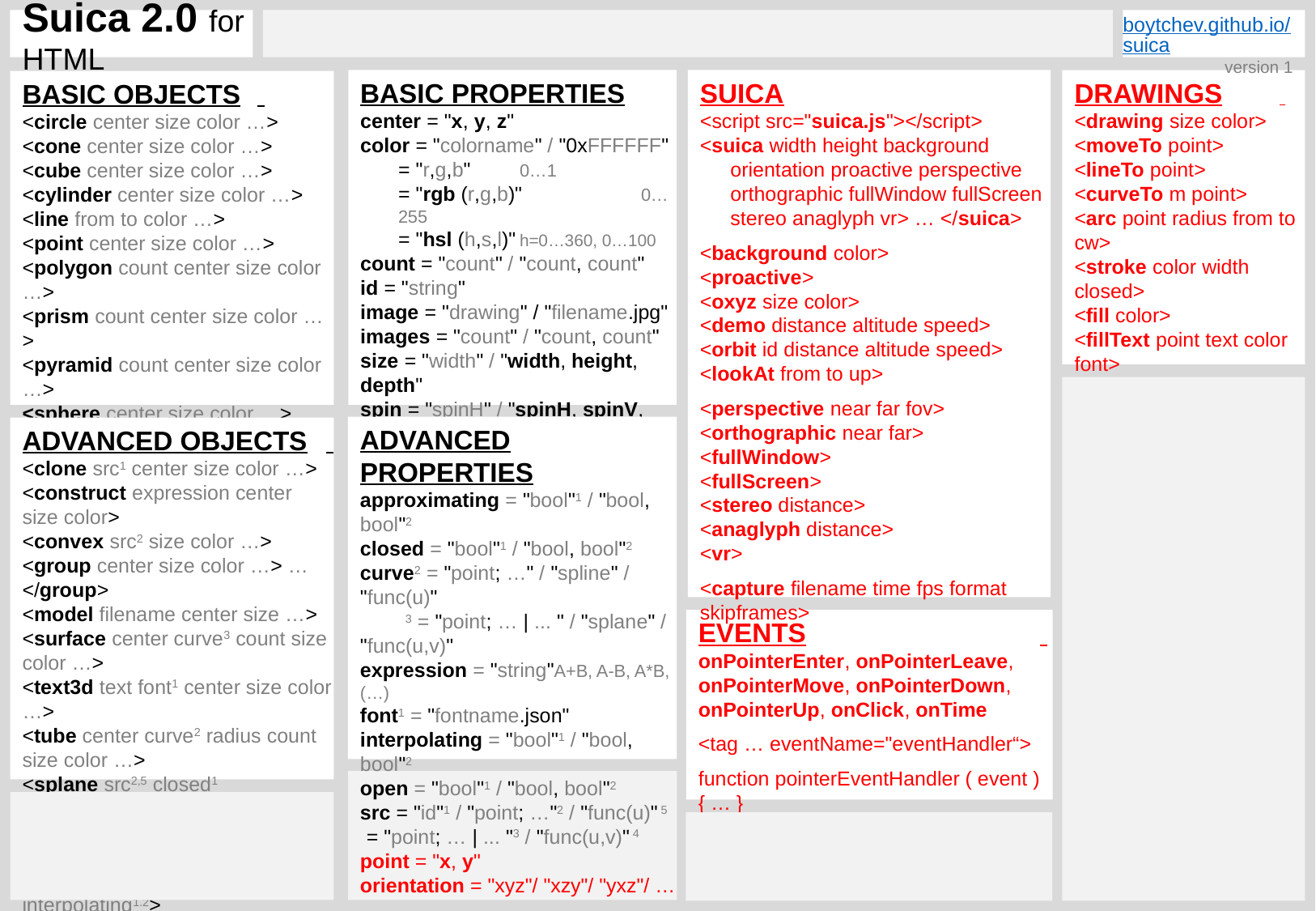

Suica 2.0 for HTML
boytchev.github.io/suica
version 1

BASIC PROPERTIES
center = "x, y, z"
color = "colorname" / "0xFFFFFF"
= "r,g,b" 	0…1
= "rgb (r,g,b)"	0…255
= "hsl (h,s,l)"	h=0…360, 0…100
count = "count" / "count, count"
id = "string"
image = "drawing" / "filename.jpg"
images = "count" / "count, count"
size = "width" / "width, height, depth"
spin = "spinH" / "spinH, spinV, spinT"
wireframe = "bool"
SUICA
<script src="suica.js"></script>
<suica width height background orientation proactive perspective orthographic fullWindow fullScreen stereo anaglyph vr> … </suica>
<background color>
<proactive>
<oxyz size color>
<demo distance altitude speed>
<orbit id distance altitude speed>
<lookAt from to up>
<perspective near far fov>
<orthographic near far>
<fullWindow>
<fullScreen>
<stereo distance>
<anaglyph distance>
<vr>
<capture filename time fps format skipframes>
DRAWINGS
<drawing size color>
<moveTo point>
<lineTo point>
<curveTo m point>
<arc point radius from to cw>
<stroke color width closed>
<fill color>
<fillText point text color font>
	"bold 20px Courier"
<clear color>
BASIC OBJECTS
<circle center size color …>
<cone center size color …>
<cube center size color …>
<cylinder center size color …>
<line from to color …>
<point center size color …>
<polygon count center size color …>
<prism count center size color …>
<pyramid count center size color …>
<sphere center size color …>
<square center size color …>
<… id spin image images wireframe>

ADVANCED PROPERTIES
approximating = "bool"1 / "bool, bool"2
closed = "bool"1 / "bool, bool"2
curve2 = "point; …" / "spline" / "func(u)"
              3 = "point; … | ... " / "splane" / "func(u,v)"
expression = "string"	A+B, A-B, A*B, (…)
font1 = "fontname.json"
interpolating = "bool"1 / "bool, bool"2
open = "bool"1 / "bool, bool"2
src = "id"1 / "point; …"2 / "func(u)" 5
  = "point; … | ... "3 / "func(u,v)" 4
point = "x, y"
orientation = "xyz"/ "xzy"/ "yxz"/ …

ADVANCED OBJECTS
<clone src1 center size color …>
<construct expression center size color>
<convex src2 size color …>
<group center size color …> … </group>
<model filename center size …>
<surface center curve3 count size color …>
<text3d text font1 center size color …>
<tube center curve2 radius count size color …>
<splane src2,5 closed1 interpolating1>
                        open1 approximating1
<splane src3,4 closed1,2 interpolating1.2>
                        open1,2 approximating1.2
<… id spin image images wireframe>
EVENTS
onPointerEnter, onPointerLeave, onPointerMove, onPointerDown, onPointerUp, onClick, onTime
<tag … eventName="eventHandler“>
function pointerEventHandler ( event ) { … }
function timeEventHandler ( time, dTime ) { … }